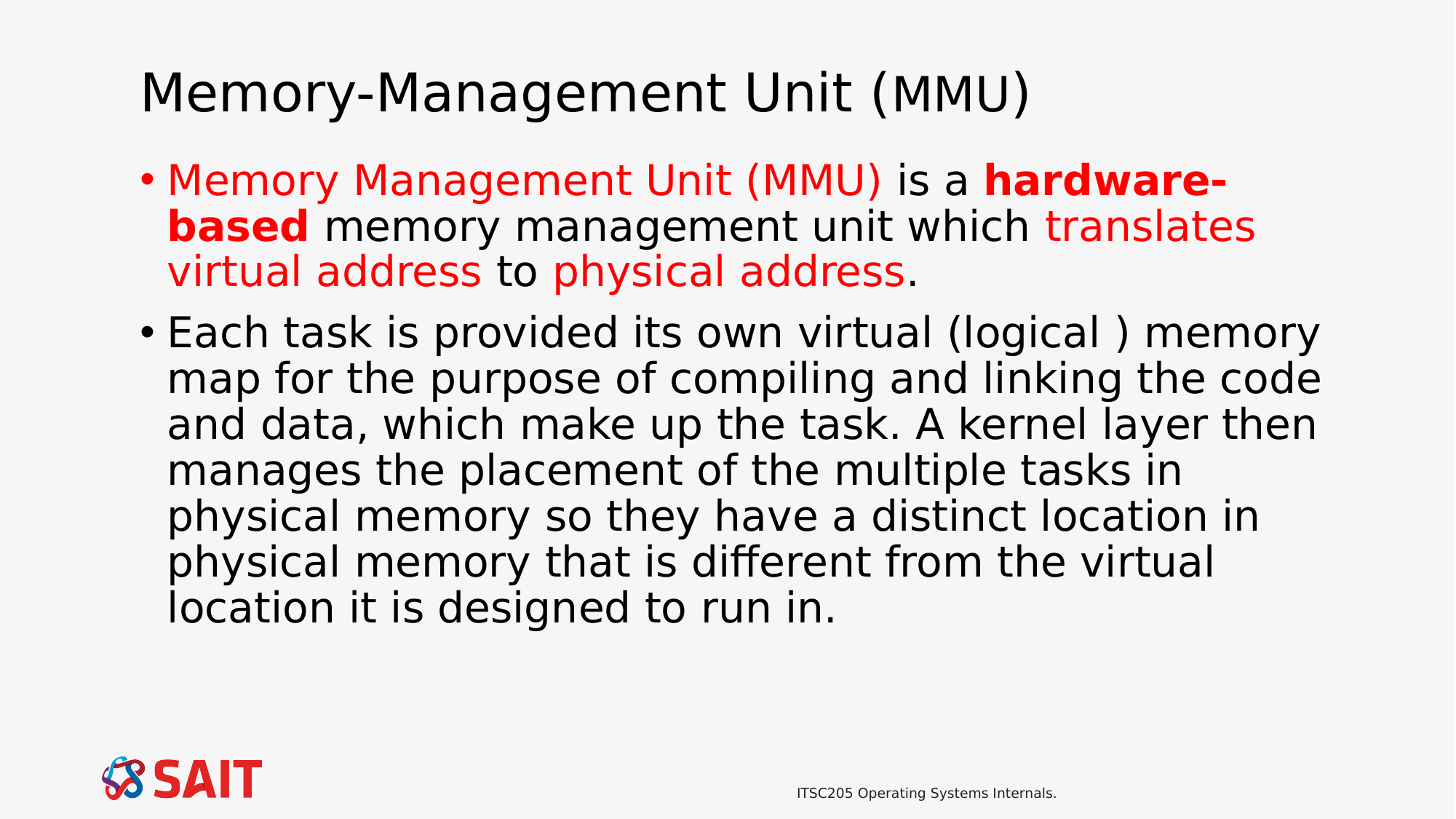

# Memory-Management Unit (MMU)
Memory Management Unit (MMU) is a hardware-based memory management unit which translates virtual address to physical address.
Each task is provided its own virtual (logical ) memory map for the purpose of compiling and linking the code and data, which make up the task. A kernel layer then manages the placement of the multiple tasks in physical memory so they have a distinct location in physical memory that is different from the virtual location it is designed to run in.

ITSC205 Operating Systems Internals.